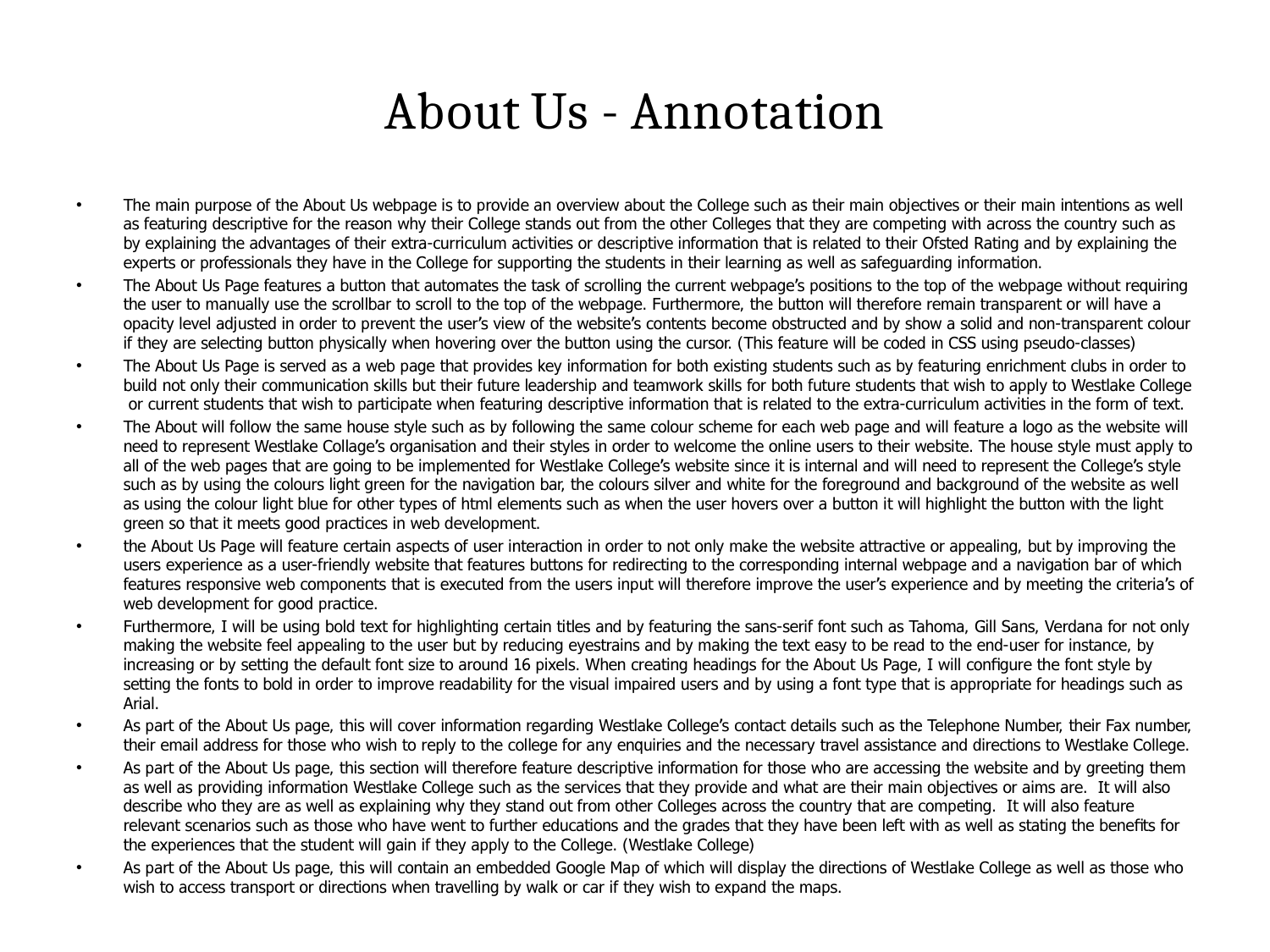

# About Us - Annotation
The main purpose of the About Us webpage is to provide an overview about the College such as their main objectives or their main intentions as well as featuring descriptive for the reason why their College stands out from the other Colleges that they are competing with across the country such as by explaining the advantages of their extra-curriculum activities or descriptive information that is related to their Ofsted Rating and by explaining the experts or professionals they have in the College for supporting the students in their learning as well as safeguarding information.
The About Us Page features a button that automates the task of scrolling the current webpage’s positions to the top of the webpage without requiring the user to manually use the scrollbar to scroll to the top of the webpage. Furthermore, the button will therefore remain transparent or will have a opacity level adjusted in order to prevent the user’s view of the website’s contents become obstructed and by show a solid and non-transparent colour if they are selecting button physically when hovering over the button using the cursor. (This feature will be coded in CSS using pseudo-classes)
The About Us Page is served as a web page that provides key information for both existing students such as by featuring enrichment clubs in order to build not only their communication skills but their future leadership and teamwork skills for both future students that wish to apply to Westlake College  or current students that wish to participate when featuring descriptive information that is related to the extra-curriculum activities in the form of text.
The About will follow the same house style such as by following the same colour scheme for each web page and will feature a logo as the website will need to represent Westlake Collage’s organisation and their styles in order to welcome the online users to their website. The house style must apply to all of the web pages that are going to be implemented for Westlake College’s website since it is internal and will need to represent the College’s style such as by using the colours light green for the navigation bar, the colours silver and white for the foreground and background of the website as well as using the colour light blue for other types of html elements such as when the user hovers over a button it will highlight the button with the light green so that it meets good practices in web development.
the About Us Page will feature certain aspects of user interaction in order to not only make the website attractive or appealing, but by improving the users experience as a user-friendly website that features buttons for redirecting to the corresponding internal webpage and a navigation bar of which features responsive web components that is executed from the users input will therefore improve the user’s experience and by meeting the criteria’s of web development for good practice.
Furthermore, I will be using bold text for highlighting certain titles and by featuring the sans-serif font such as Tahoma, Gill Sans, Verdana for not only making the website feel appealing to the user but by reducing eyestrains and by making the text easy to be read to the end-user for instance, by increasing or by setting the default font size to around 16 pixels. When creating headings for the About Us Page, I will configure the font style by setting the fonts to bold in order to improve readability for the visual impaired users and by using a font type that is appropriate for headings such as Arial.
As part of the About Us page, this will cover information regarding Westlake College’s contact details such as the Telephone Number, their Fax number, their email address for those who wish to reply to the college for any enquiries and the necessary travel assistance and directions to Westlake College.
As part of the About Us page, this section will therefore feature descriptive information for those who are accessing the website and by greeting them as well as providing information Westlake College such as the services that they provide and what are their main objectives or aims are.  It will also describe who they are as well as explaining why they stand out from other Colleges across the country that are competing.  It will also feature relevant scenarios such as those who have went to further educations and the grades that they have been left with as well as stating the benefits for the experiences that the student will gain if they apply to the College. (Westlake College)
As part of the About Us page, this will contain an embedded Google Map of which will display the directions of Westlake College as well as those who wish to access transport or directions when travelling by walk or car if they wish to expand the maps.